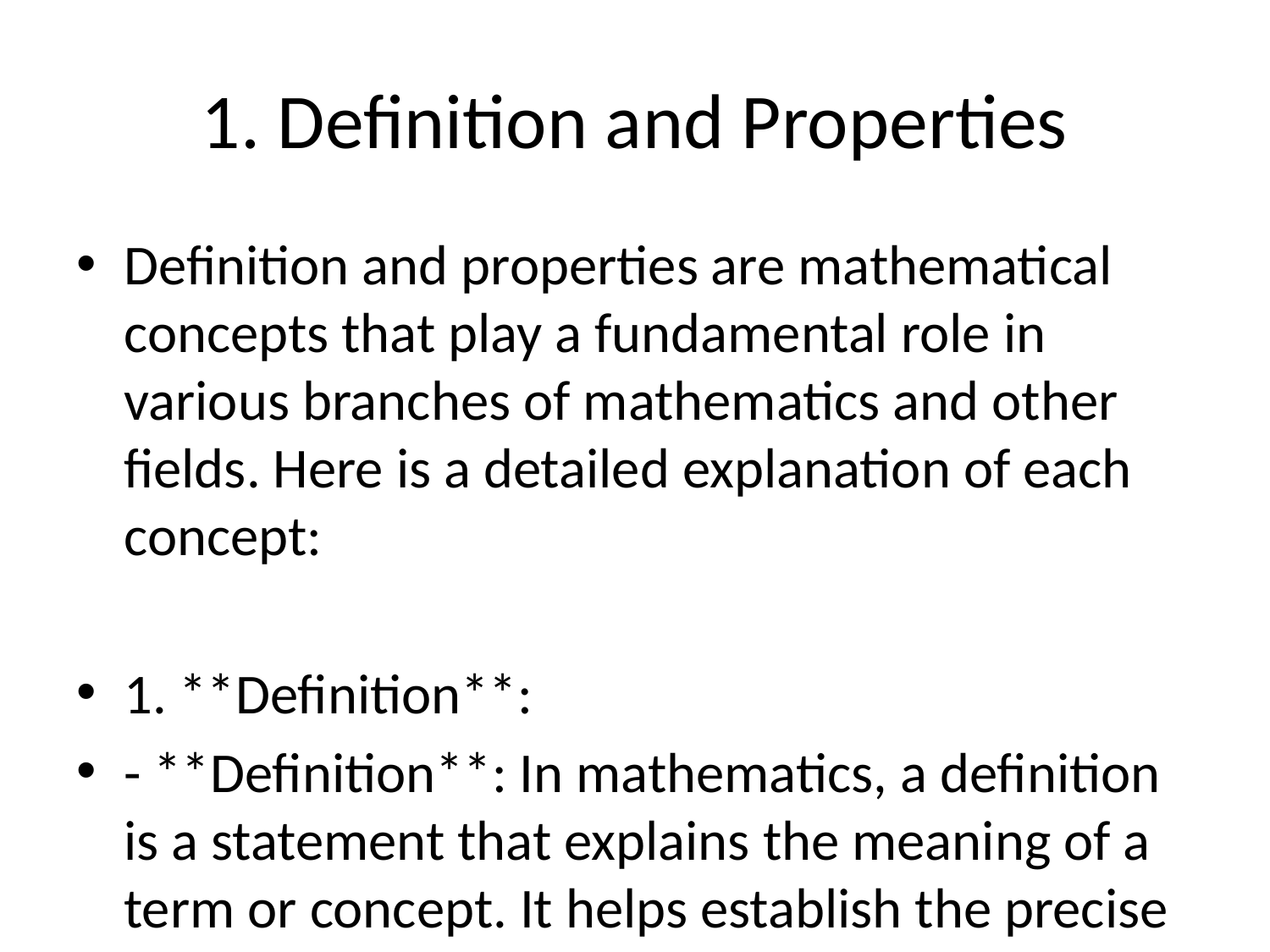

# 1. Definition and Properties
Definition and properties are mathematical concepts that play a fundamental role in various branches of mathematics and other fields. Here is a detailed explanation of each concept:

1. **Definition**:
- **Definition**: In mathematics, a definition is a statement that explains the meaning of a term or concept. It helps establish the precise meaning of mathematical objects, structures, or operations. Definitions are essential for understanding mathematical theories, proving theorems, and communicating mathematical ideas effectively.

2. **Properties**:
- **Properties**: In mathematics, properties are characteristics or attributes that describe or differentiate mathematical objects, structures, operations, or relationships. Properties help mathematicians classify objects, make predictions, and draw conclusions in various mathematical contexts. Properties can be inherent features that define a mathematical object or relationships between objects that hold true under specific conditions.

- **Types of Properties**:
  - **Basic Properties**: These are fundamental properties or axioms that underlie mathematical concepts. Examples include the identity property, commutative property, associative property, distributive property, and others.
  - **Geometric Properties**: These properties describe the spatial relationships between geometric figures and shapes. Examples include symmetry, congruence, parallelism, perpendicularity, and others.
  - **Algebraic Properties**: These properties relate to algebraic operations such as addition, multiplication, division, and exponentiation. Examples include closure, commutativity, associativity, distributivity, and others.
  - **Number Properties**: These properties pertain to different types of numbers, such as integers, rational numbers, real numbers, and complex numbers. Examples include properties of prime numbers, even numbers, odd numbers, irrational numbers, and more.
  - **Logical Properties**: These properties involve logical relationships and implications in mathematical reasoning and proofs. Examples include the transitive property, reflexive property, symmetric property, and others.

- **Importance of Properties**:
  - Properties provide a systematic way to characterize mathematical objects and structures.
  - Properties help mathematicians establish relationships between objects and develop mathematical theories.
  - Properties enable the application of mathematical concepts in problem-solving, modeling real-world phenomena, and making predictions.
  - Properties play a crucial role in proving theorems, establishing mathematical truths, and advancing mathematical knowledge.

In conclusion, definitions and properties are fundamental concepts in mathematics that help clarify the meaning of terms and describe the characteristics of mathematical objects, operations, and relationships. Understanding definitions and properties is essential for mastering mathematical concepts, reasoning logically, and solving mathematical problems effectively.